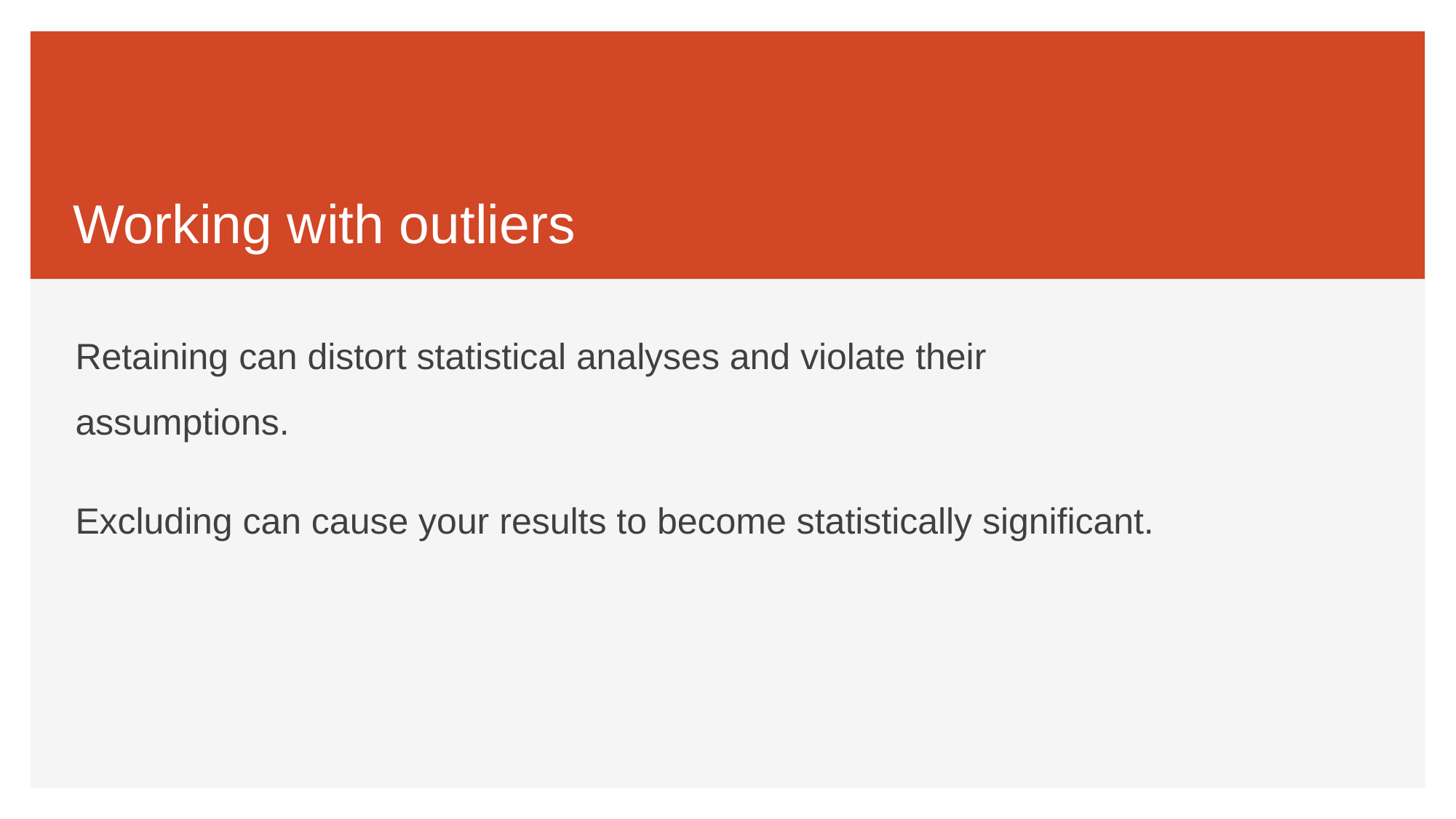

# Working with outliers
Retaining can distort statistical analyses and violate their assumptions.
Excluding can cause your results to become statistically significant.